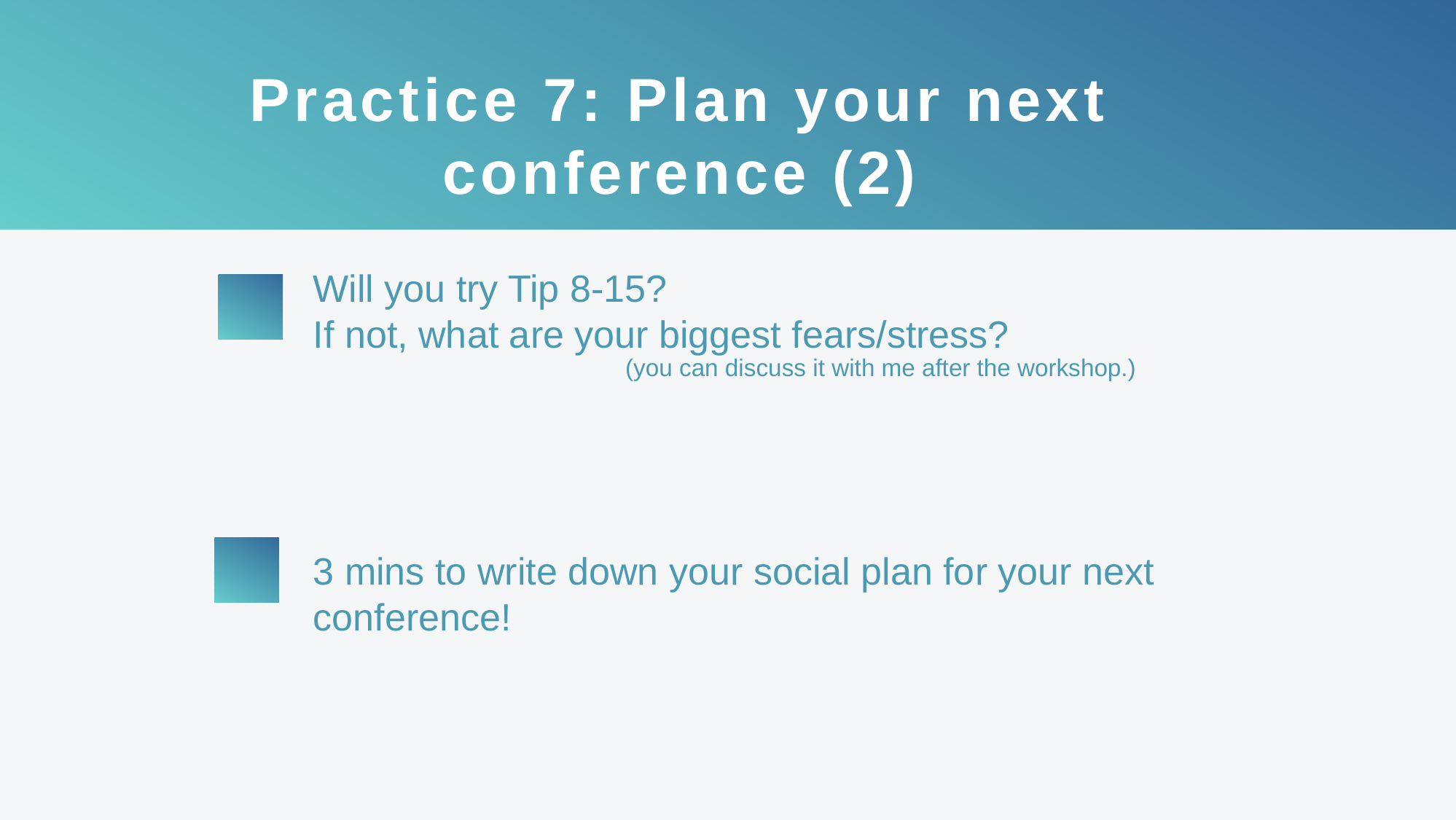

Practice 7: Plan your next conference (2)
Will you try Tip 8-15?
If not, what are your biggest fears/stress?

1

(you can discuss it with me after the workshop.)

1

3 mins to write down your social plan for your next
conference!